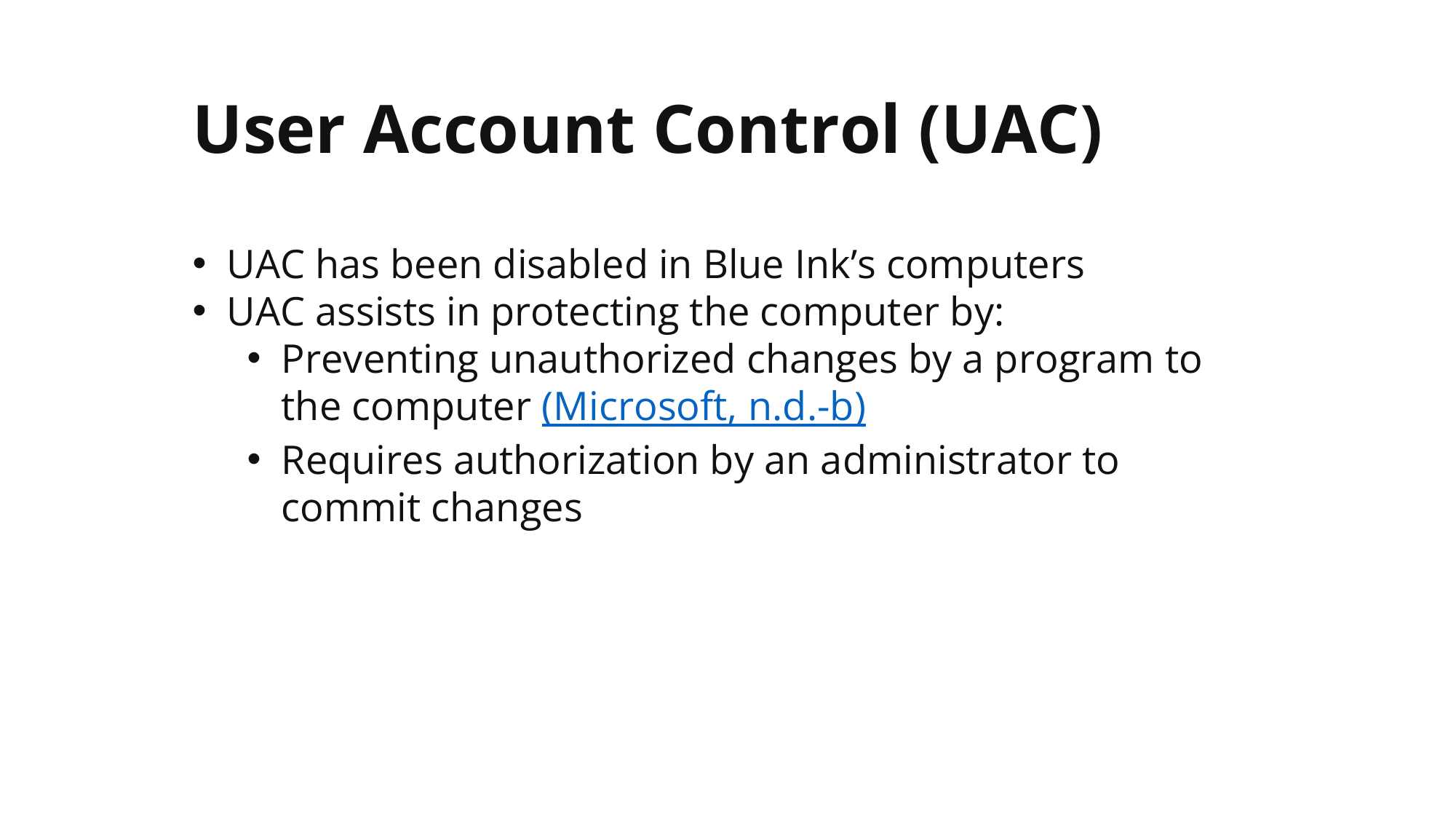

# User Account Control (UAC)
UAC has been disabled in Blue Ink’s computers
UAC assists in protecting the computer by:
Preventing unauthorized changes by a program to the computer (Microsoft, n.d.-b)
Requires authorization by an administrator to commit changes